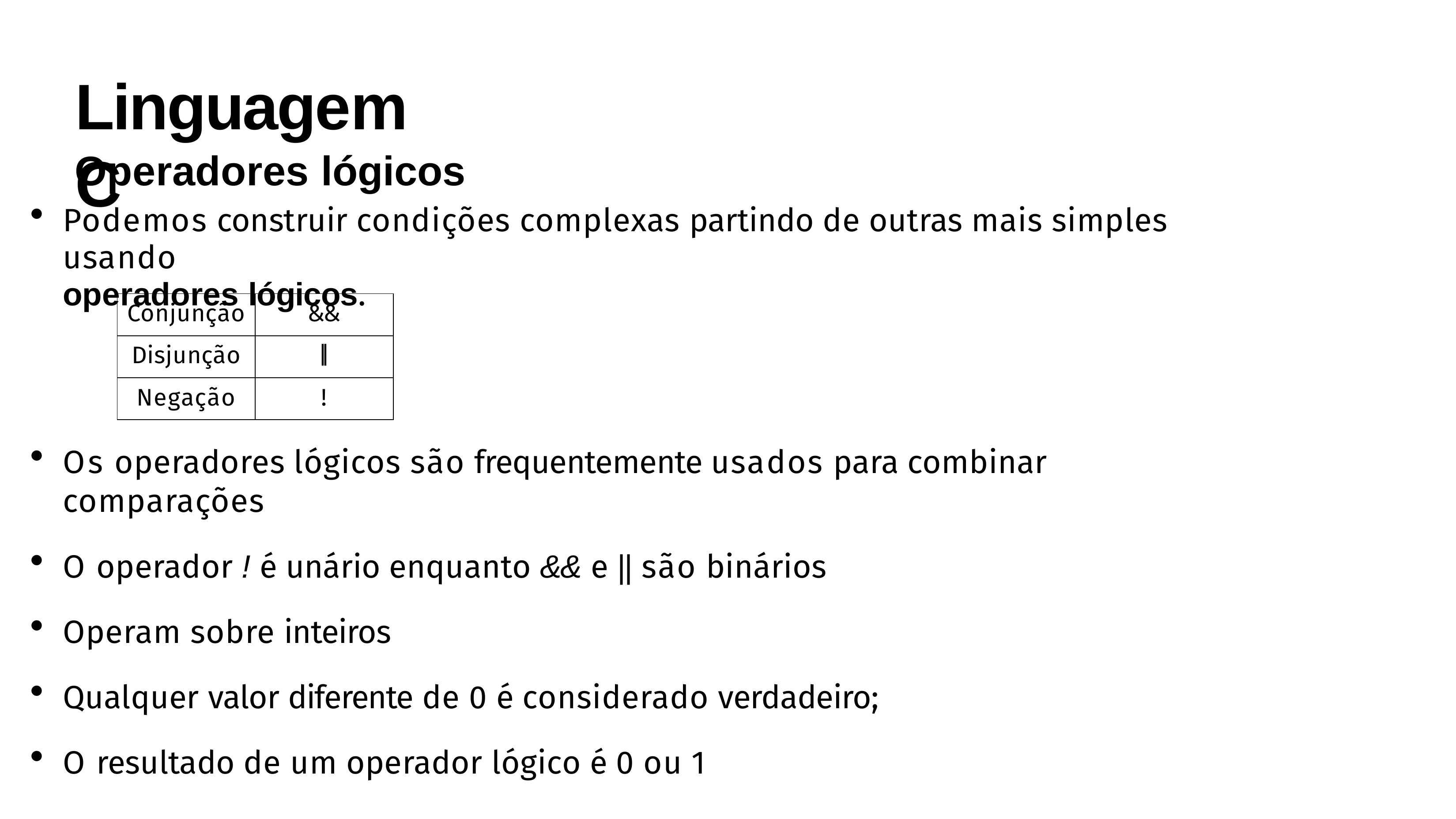

# Linguagem C
Operadores lógicos
Podemos construir condições complexas partindo de outras mais simples usando
operadores lógicos.
| Conjunção | && |
| --- | --- |
| Disjunção | || |
| Negação | ! |
Os operadores lógicos são frequentemente usados para combinar comparações
O operador ! é unário enquanto && e || são binários
Operam sobre inteiros
Qualquer valor diferente de 0 é considerado verdadeiro;
O resultado de um operador lógico é 0 ou 1